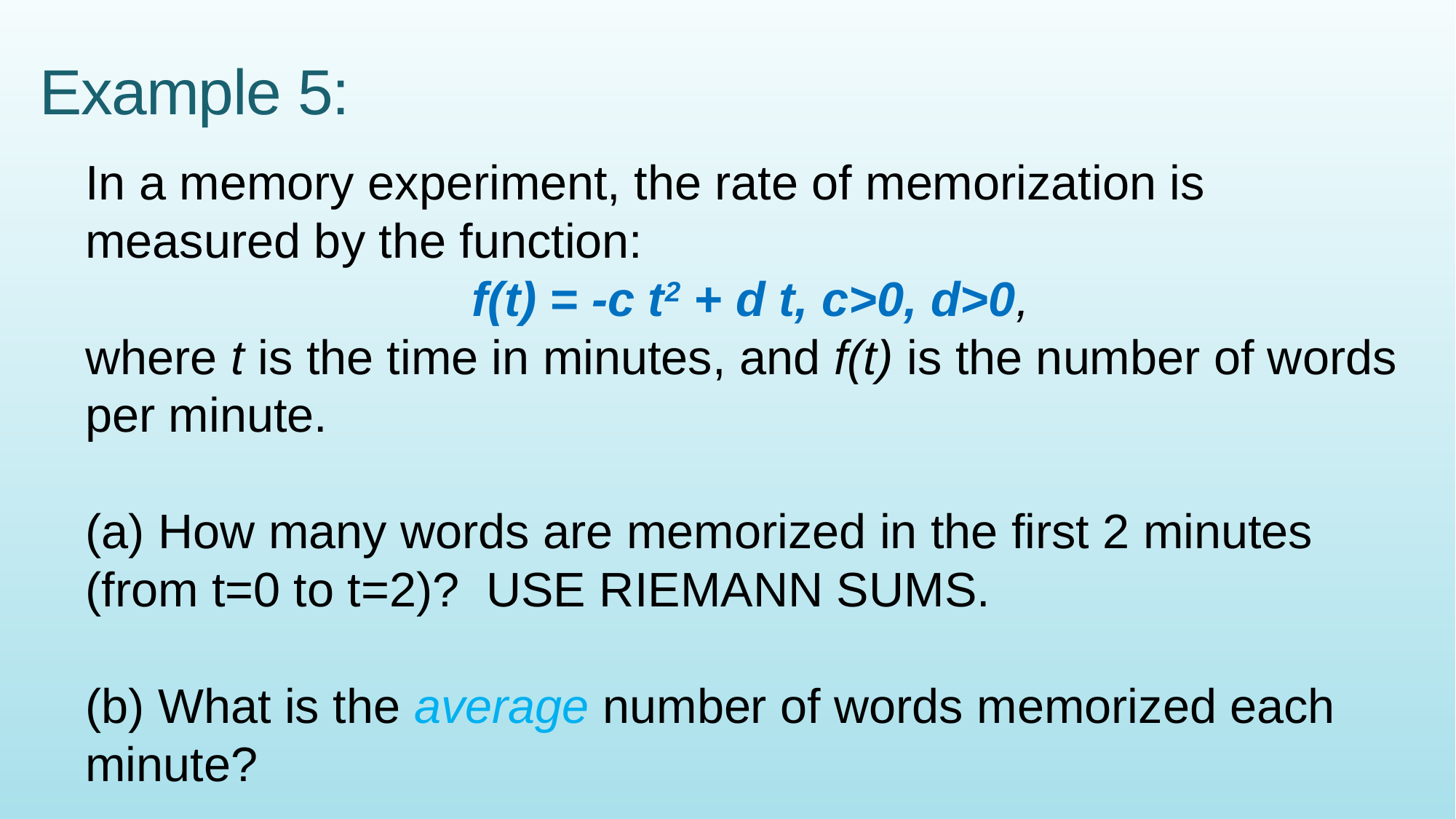

# Example 5:
In a memory experiment, the rate of memorization is measured by the function:
f(t) = -c t2 + d t, c>0, d>0,
where t is the time in minutes, and f(t) is the number of words per minute.

(a) How many words are memorized in the first 2 minutes (from t=0 to t=2)?  USE RIEMANN SUMS.

(b) What is the average number of words memorized each minute?